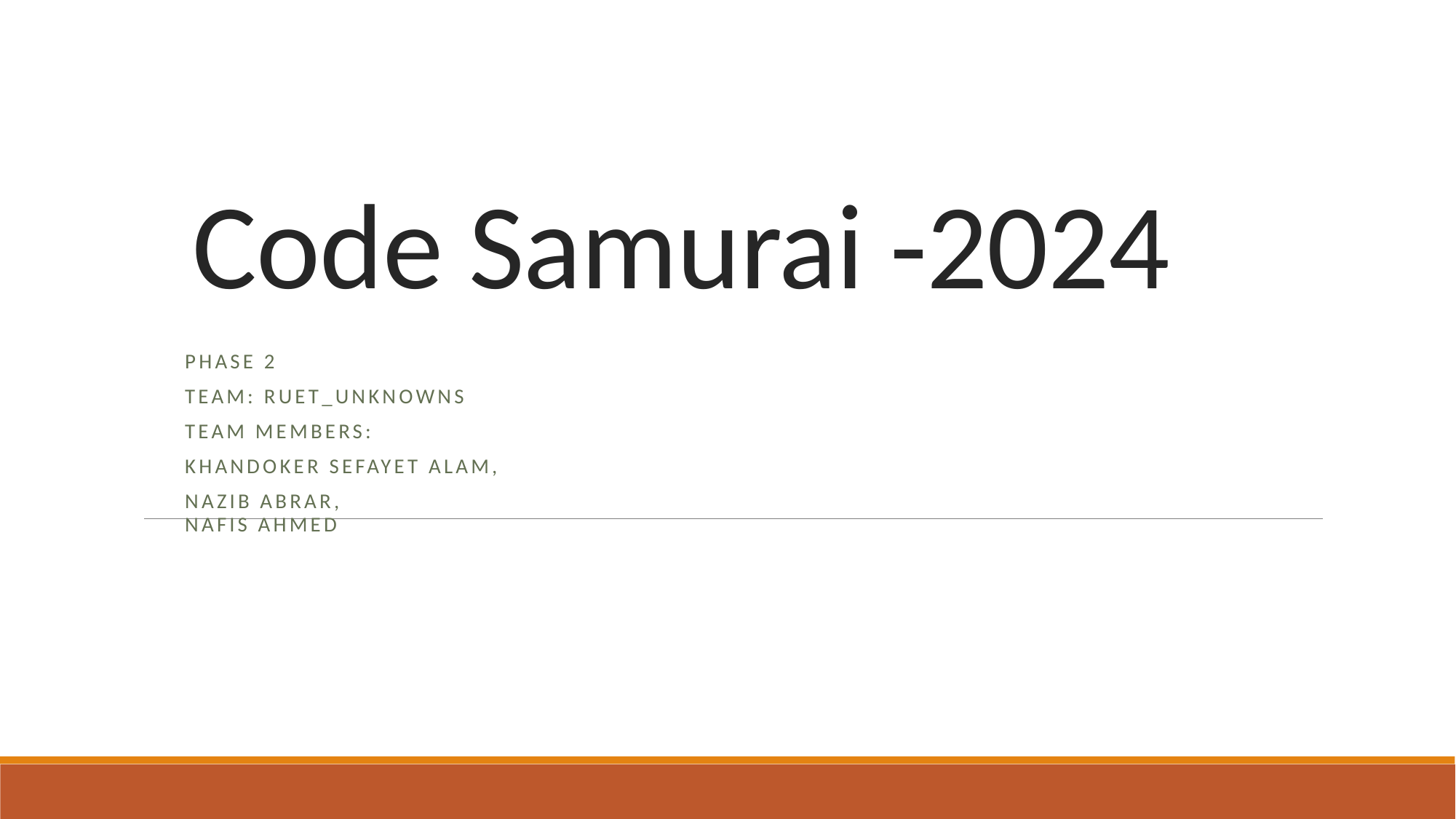

# Code Samurai -2024
Phase 2
Team: RUET_UNKNOWNS
Team members:
Khandoker Sefayet Alam,
Nazib Abrar,
Nafis Ahmed